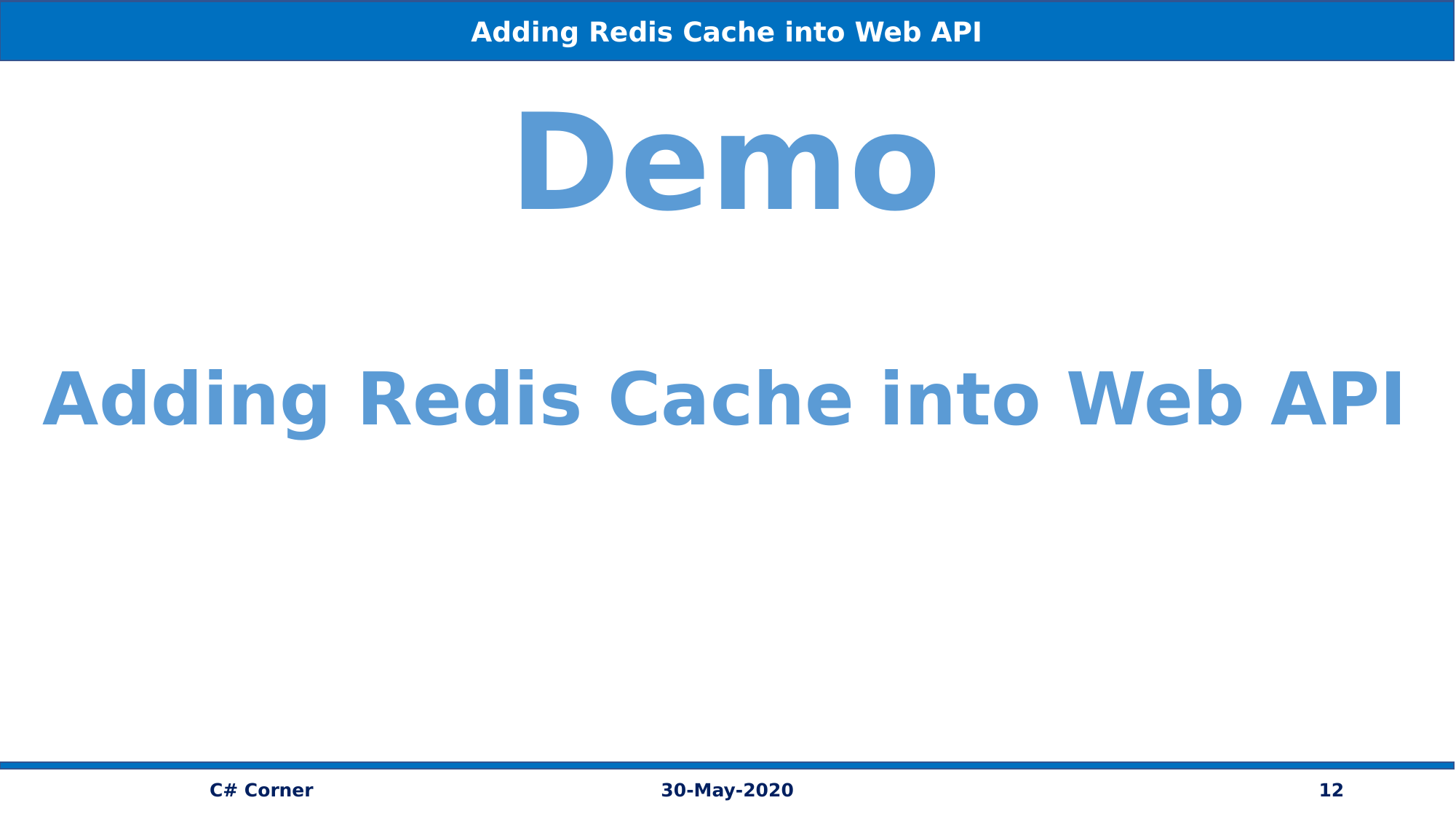

Adding Redis Cache into Web API
Demo

Adding Redis Cache into Web API

30-May-2020
12
C# Corner